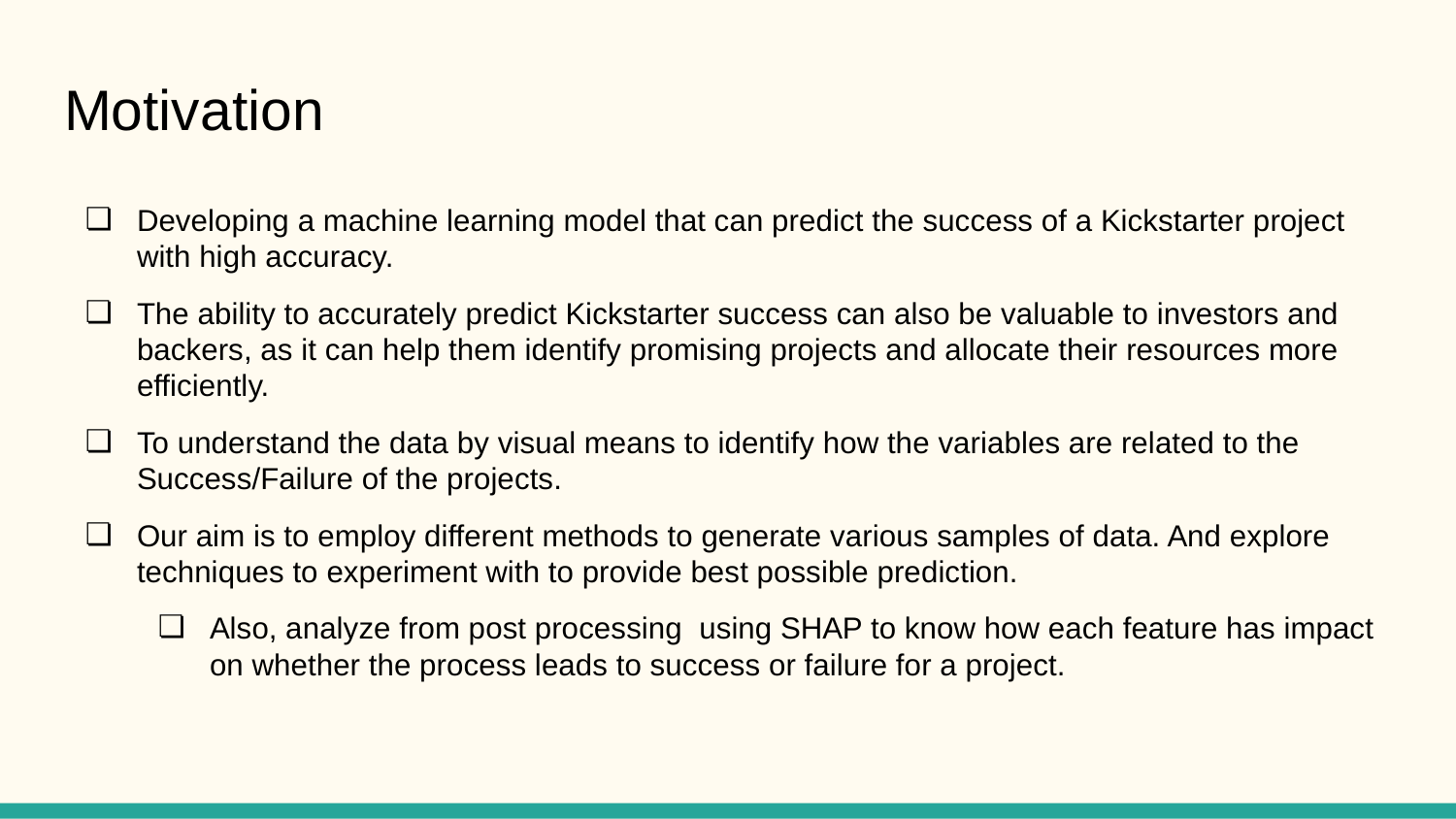

# Motivation
Developing a machine learning model that can predict the success of a Kickstarter project with high accuracy.
The ability to accurately predict Kickstarter success can also be valuable to investors and backers, as it can help them identify promising projects and allocate their resources more efficiently.
To understand the data by visual means to identify how the variables are related to the Success/Failure of the projects.
Our aim is to employ different methods to generate various samples of data. And explore techniques to experiment with to provide best possible prediction.
Also, analyze from post processing  using SHAP to know how each feature has impact on whether the process leads to success or failure for a project.